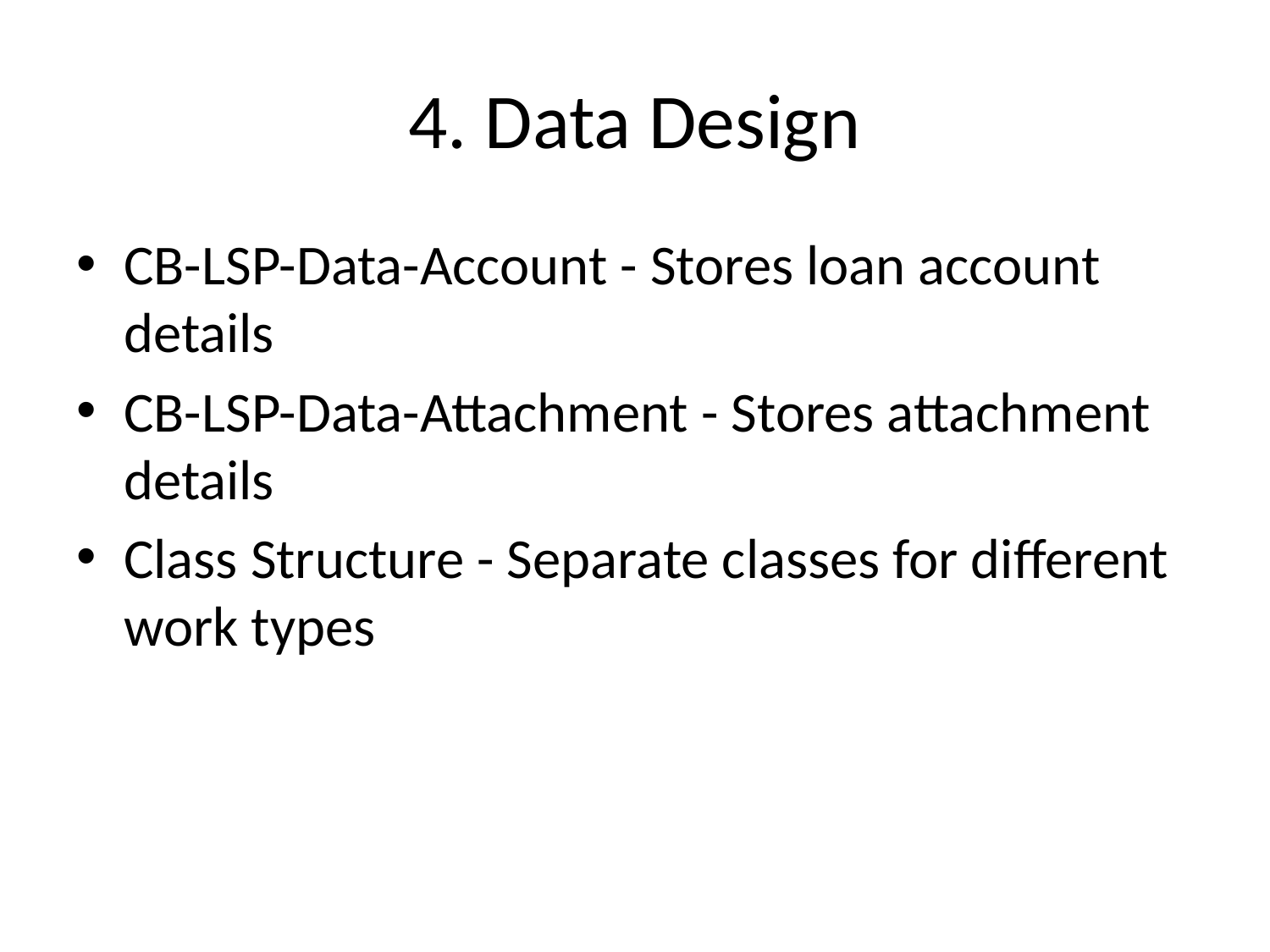

# 4. Data Design
CB-LSP-Data-Account - Stores loan account details
CB-LSP-Data-Attachment - Stores attachment details
Class Structure - Separate classes for different work types